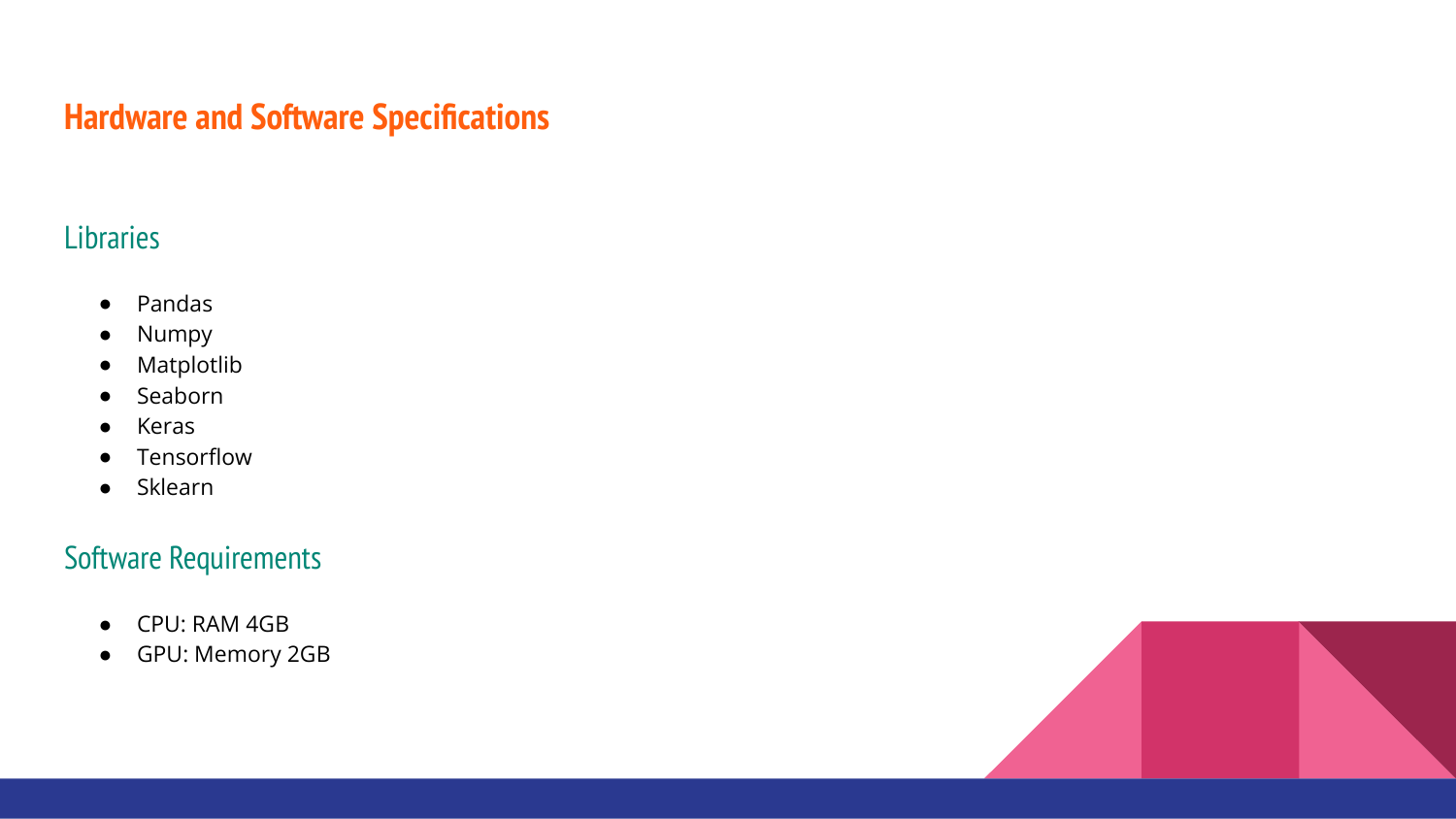

# Hardware and Software Specifications
Libraries

Pandas
Numpy
Matplotlib
Seaborn
Keras
Tensorflow
Sklearn

Software Requirements

CPU: RAM 4GB
GPU: Memory 2GB